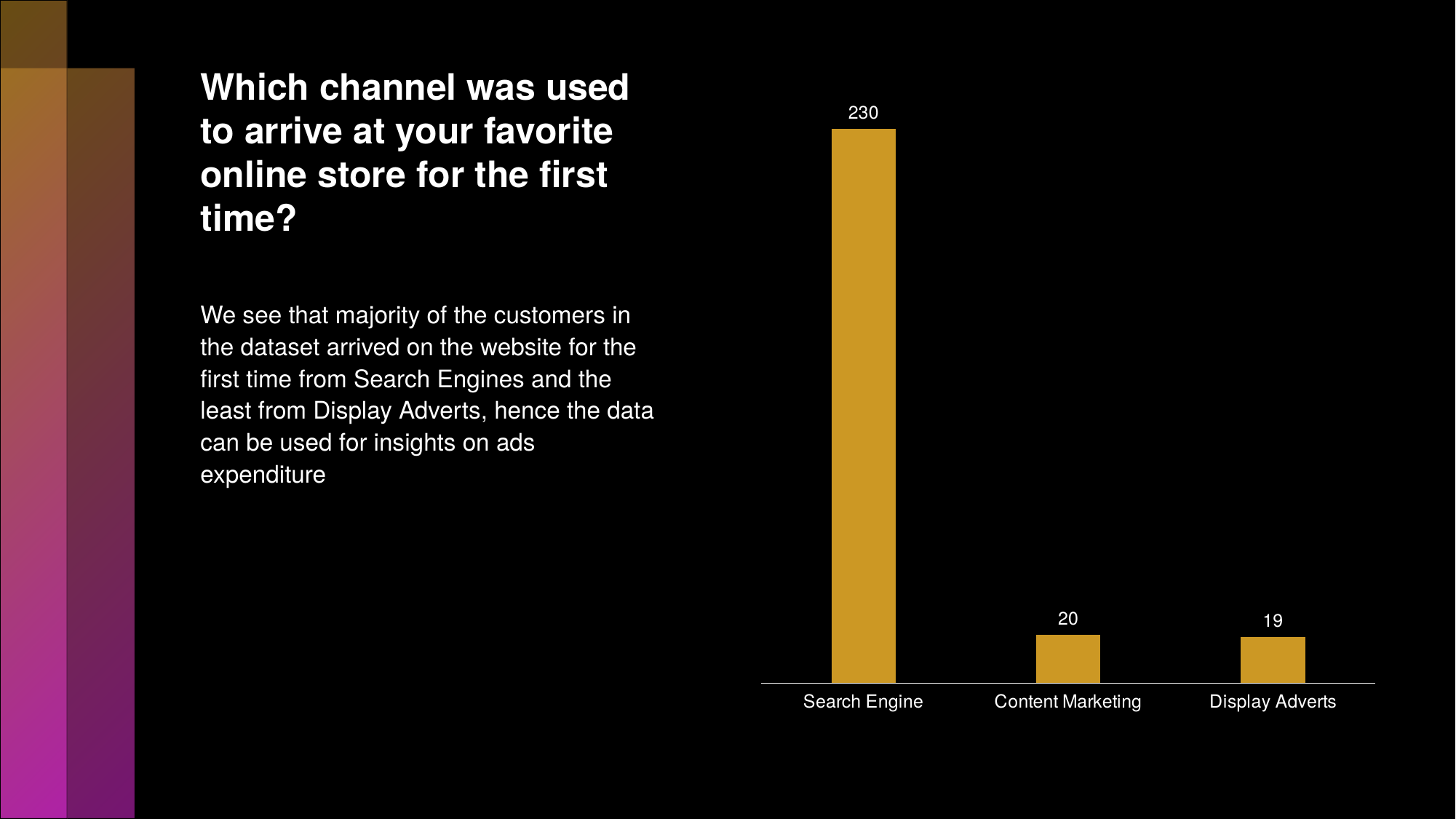

# Which channel was used to arrive at your favorite online store for the first time?

### Chart

| Category | Series 1 |
|---|---|
| Search Engine | 230.0 |
| Content Marketing | 20.0 |
| Display Adverts | 19.0 |
We see that majority of the customers in the dataset arrived on the website for the first time from Search Engines and the least from Display Adverts, hence the data can be used for insights on ads expenditure